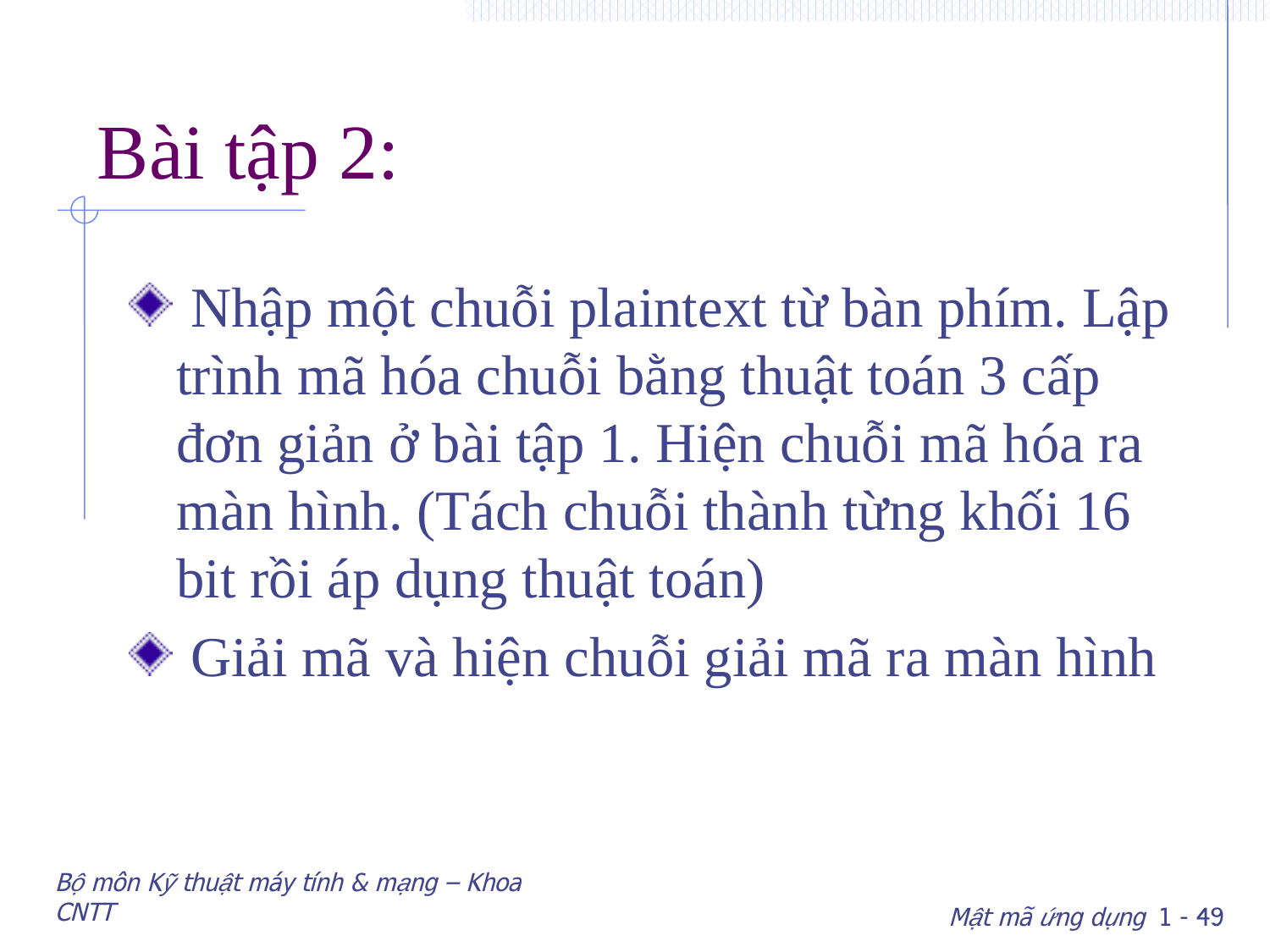

# Bài tập 2:
 Nhập một chuỗi plaintext từ bàn phím. Lập trình mã hóa chuỗi bằng thuật toán 3 cấp đơn giản ở bài tập 1. Hiện chuỗi mã hóa ra màn hình. (Tách chuỗi thành từng khối 16 bit rồi áp dụng thuật toán)
 Giải mã và hiện chuỗi giải mã ra màn hình
Bộ môn Kỹ thuật máy tính & mạng – Khoa CNTT